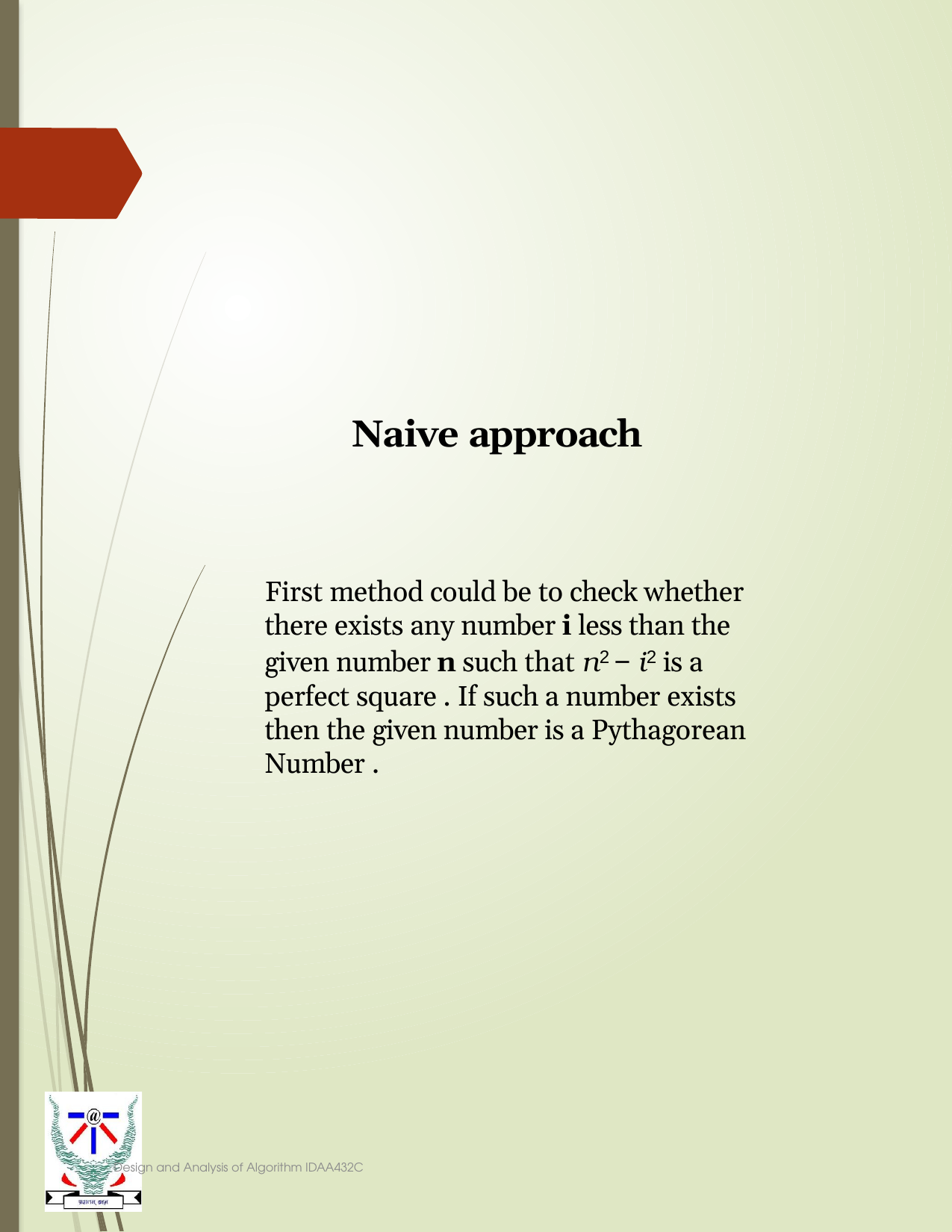

Naive approach
First method could be to check whether there exists any number i less than the given number n such that n2 − i2 is a perfect square . If such a number exists then the given number is a Pythagorean Number .

Design and Analysis of Algorithm IDAA432C